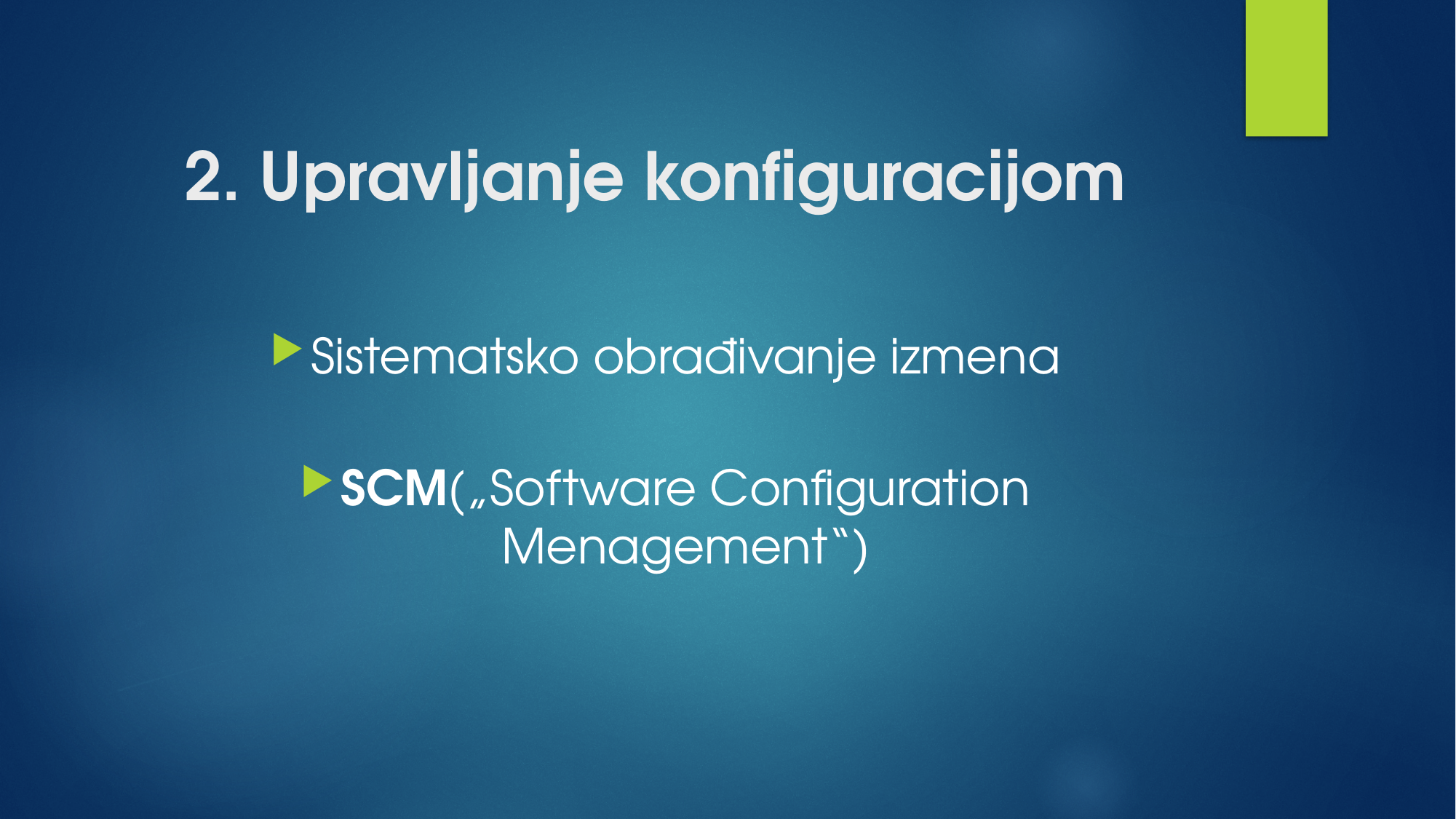

# 2. Upravljanje konfiguracijom

Sistematsko obrađivanje izmena
SCM(„Software Configuration Menagement“)